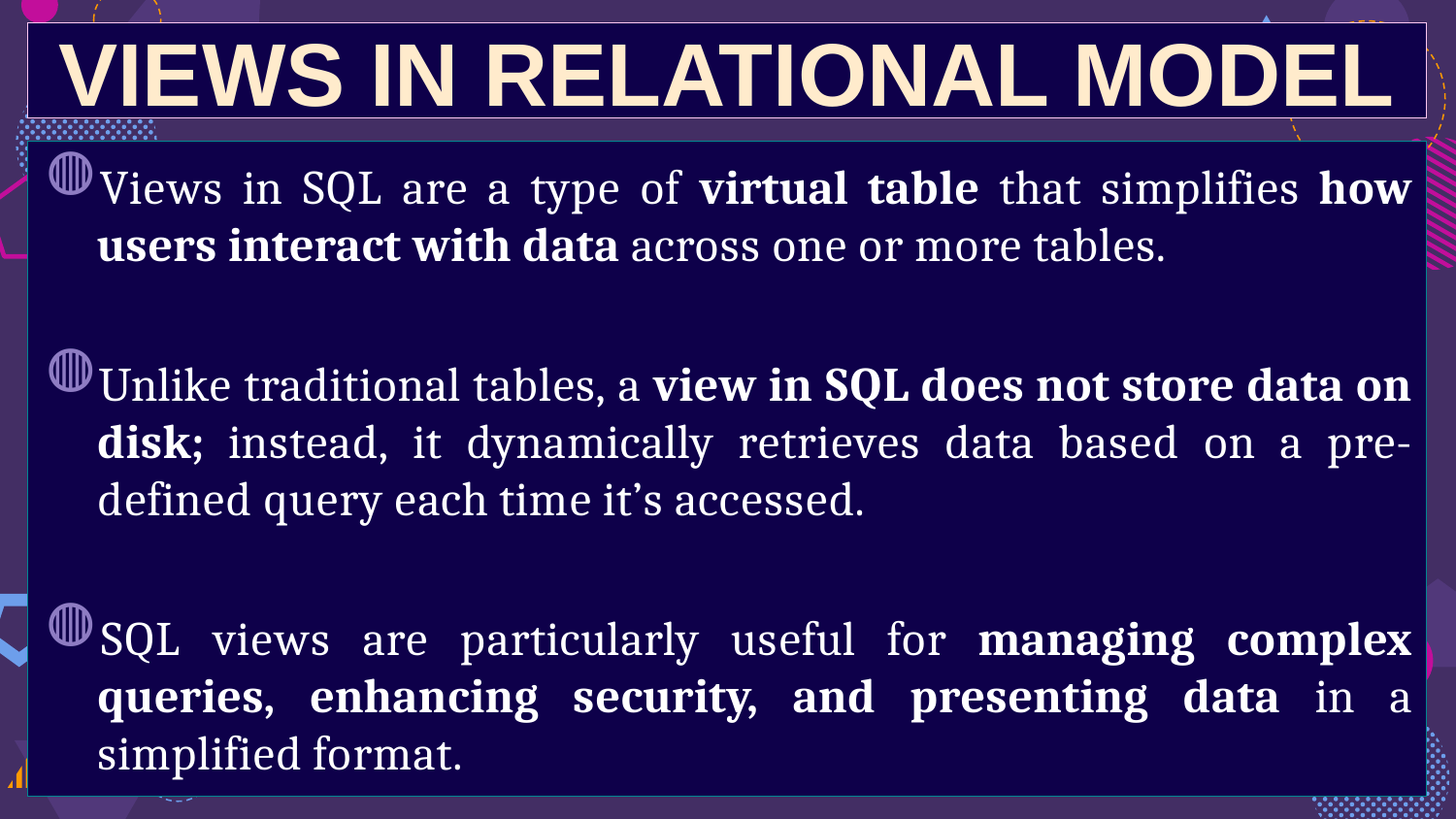

VIEWS IN RELATIONAL MODEL
Views in SQL are a type of virtual table that simplifies how users interact with data across one or more tables.

Unlike traditional tables, a view in SQL does not store data on disk; instead, it dynamically retrieves data based on a pre-defined query each time it’s accessed.

SQL views are particularly useful for managing complex queries, enhancing security, and presenting data in a simplified format.